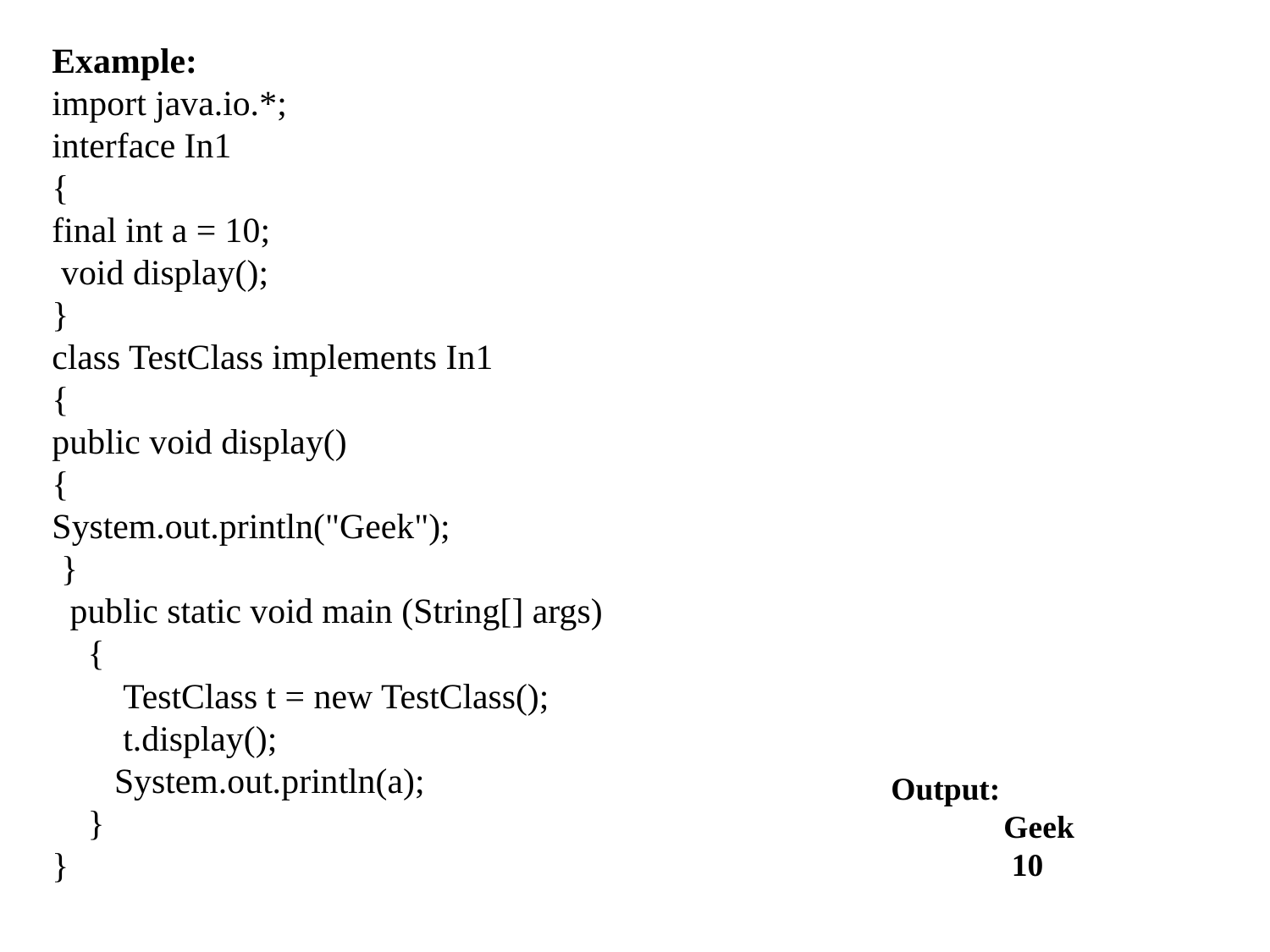

Example:
import java.io.*;
interface In1
{
final int a = 10;
 void display();
}
class TestClass implements In1
{
public void display()
{
System.out.println("Geek");
 }
  public static void main (String[] args)
    {
        TestClass t = new TestClass();
        t.display();
       System.out.println(a);
    }
}

Output:
              Geek
               10